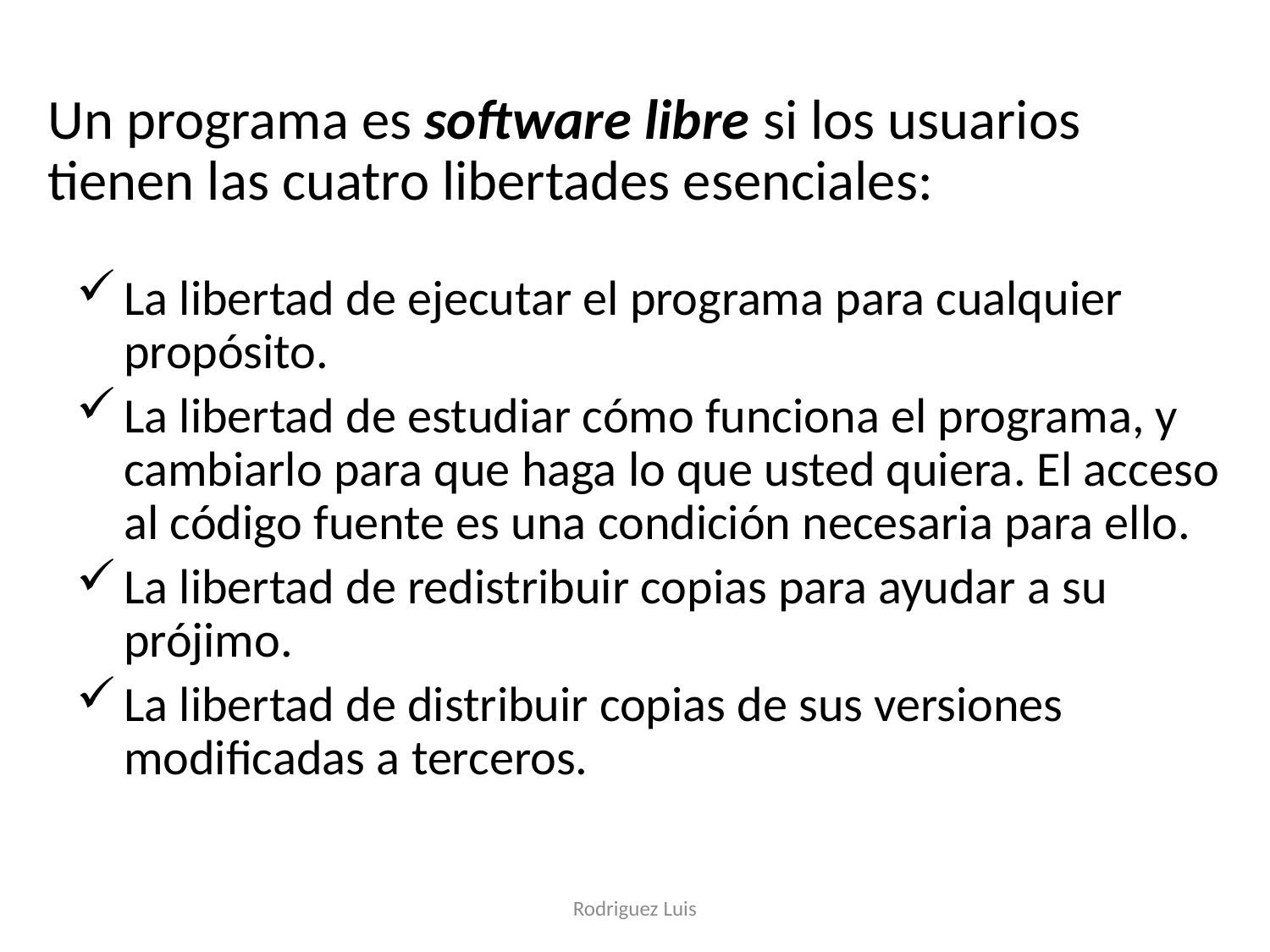

# Un programa es software libre si los usuarios tienen las cuatro libertades esenciales:
La libertad de ejecutar el programa para cualquier propósito.
La libertad de estudiar cómo funciona el programa, y cambiarlo para que haga lo que usted quiera. El acceso al código fuente es una condición necesaria para ello.
La libertad de redistribuir copias para ayudar a su prójimo.
La libertad de distribuir copias de sus versiones modificadas a terceros.

Rodriguez Luis